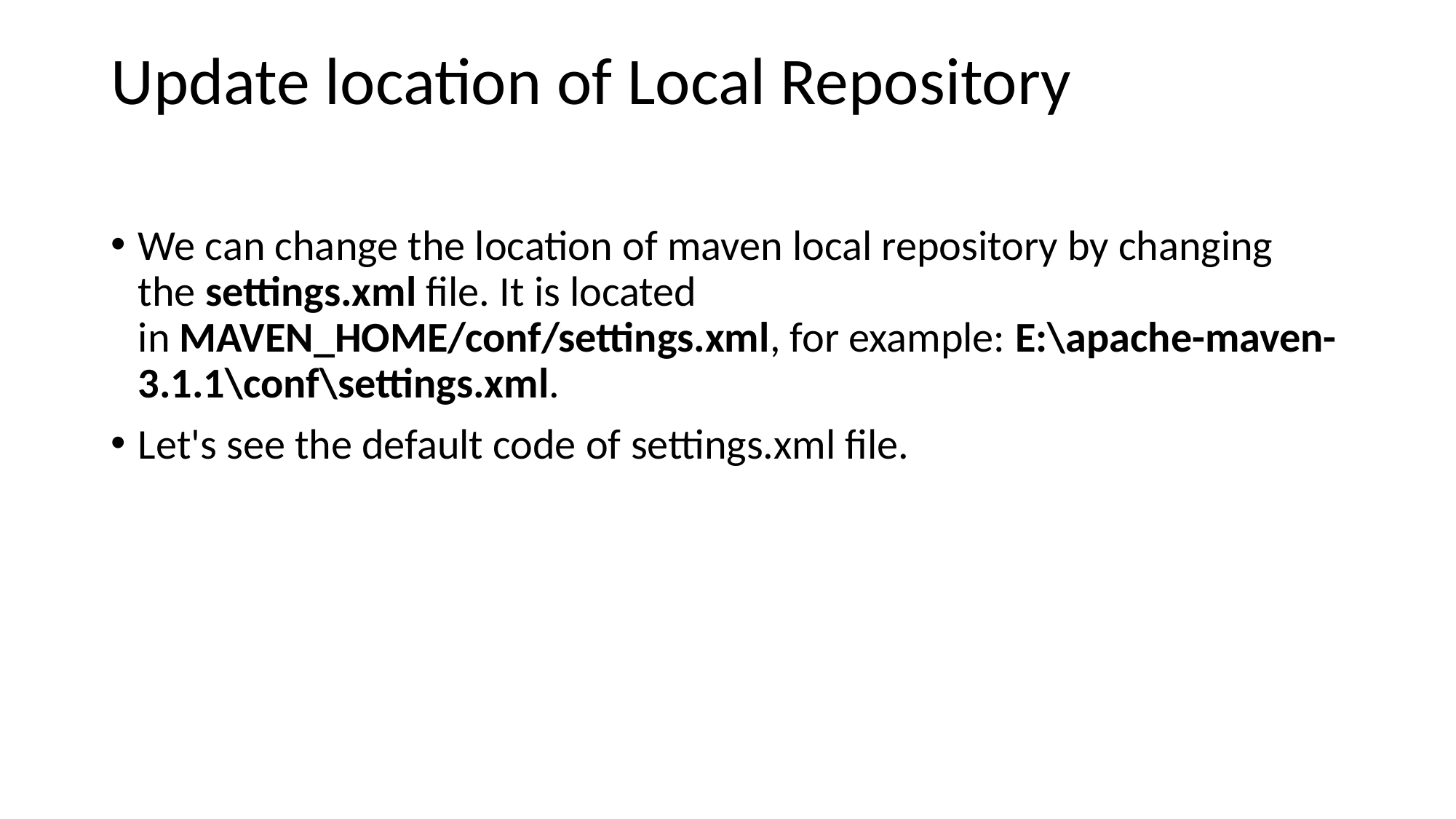

# Update location of Local Repository
We can change the location of maven local repository by changing the settings.xml file. It is located in MAVEN_HOME/conf/settings.xml, for example: E:\apache-maven-3.1.1\conf\settings.xml.
Let's see the default code of settings.xml file.